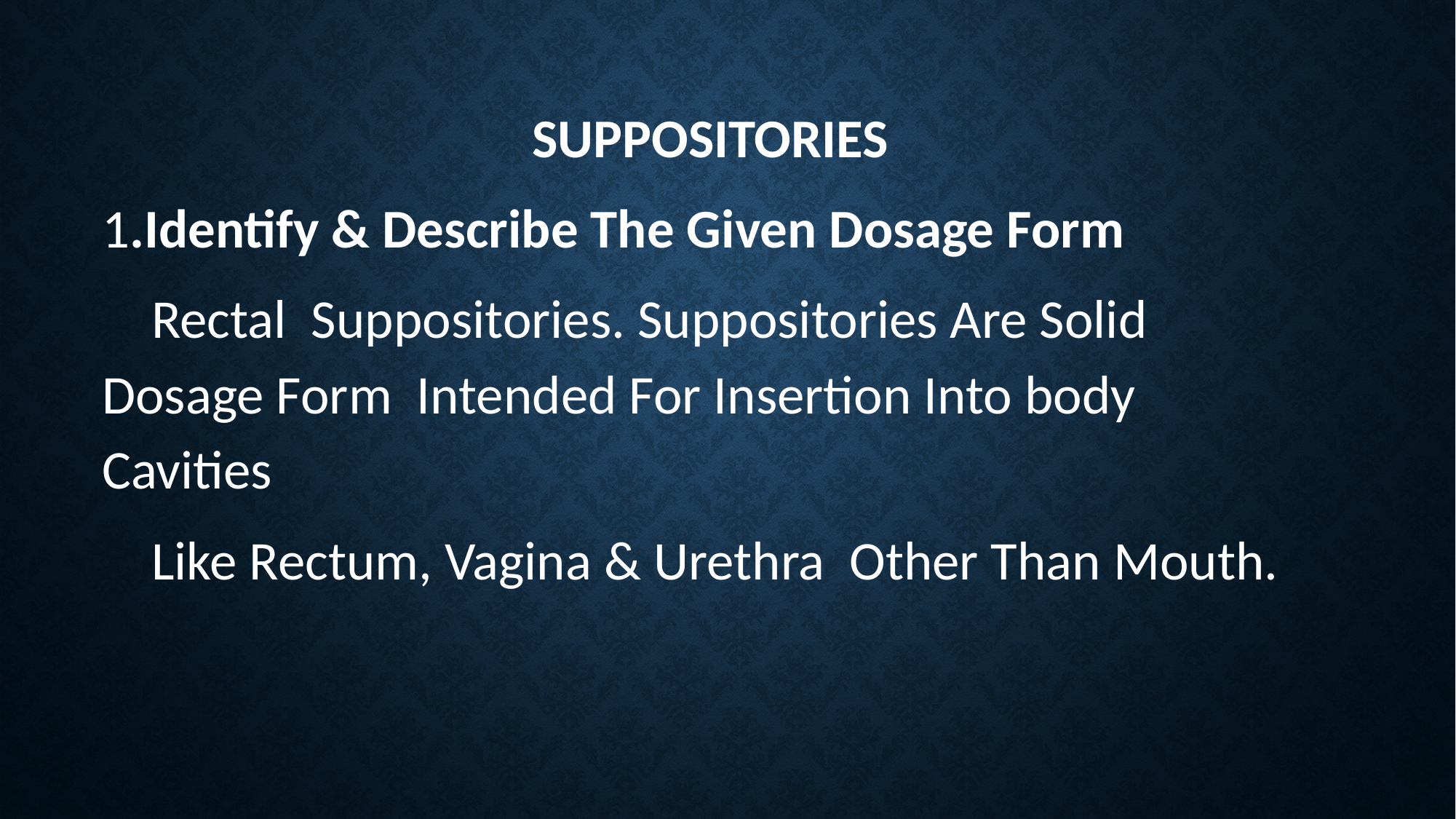

SUPPOSITORIES
1.Identify & Describe The Given Dosage Form
    Rectal  Suppositories. Suppositories Are Solid Dosage Form  Intended For Insertion Into body Cavities
    Like Rectum, Vagina & Urethra  Other Than Mouth.